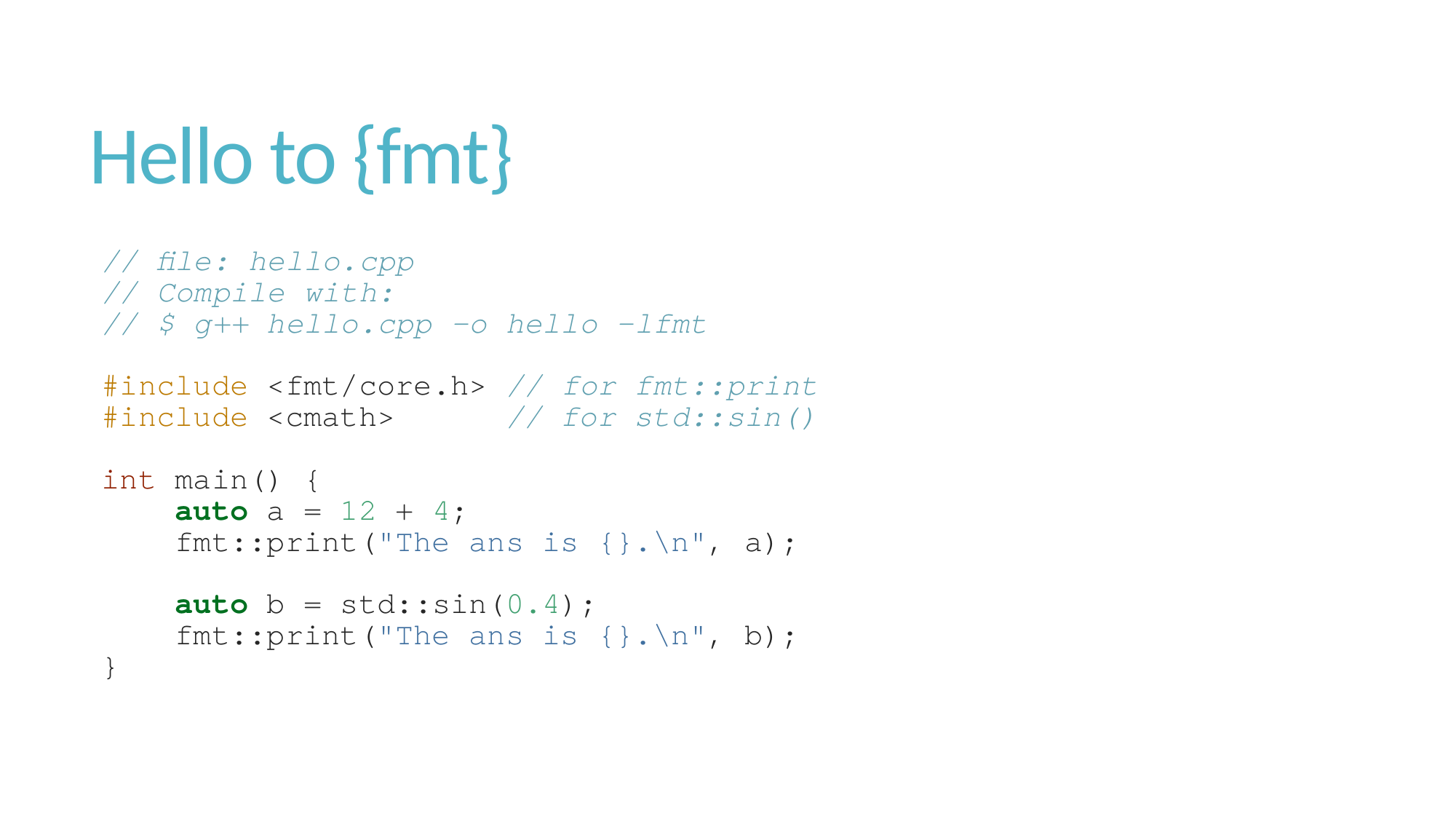

# Hello to {fmt}
// file: hello.cpp
// Compile with:
// $ g++ hello.cpp -o hello -lfmt
#include <fmt/core.h> // for fmt::print
#include <cmath>      // for std::sin()
int main() {
    auto a = 12 + 4;
    fmt::print("The ans is {}.\n", a);
    auto b = std::sin(0.4);
    fmt::print("The ans is {}.\n", b);
}